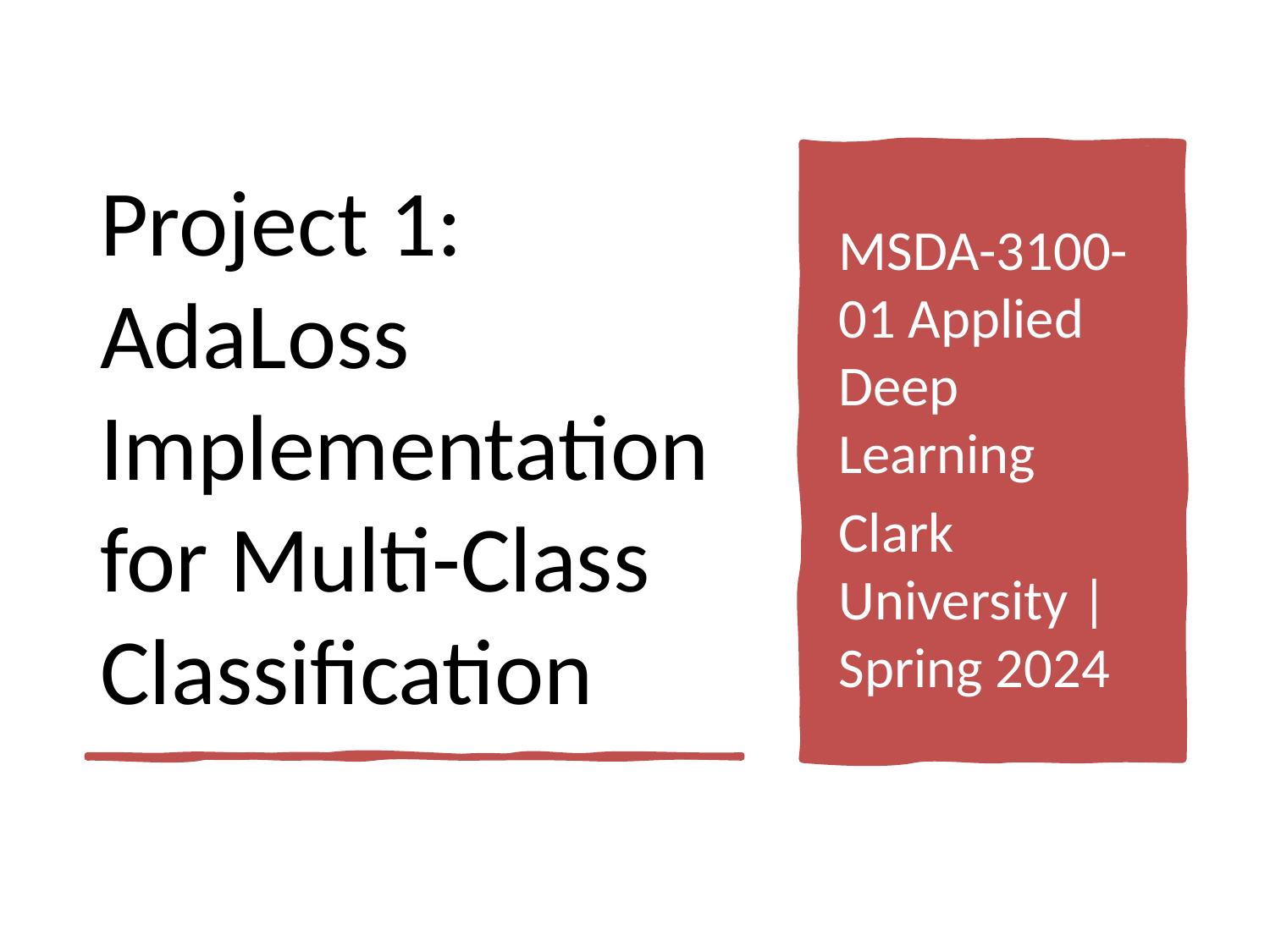

# Project 1: AdaLoss Implementation for Multi-Class Classification
MSDA-3100-01 Applied Deep Learning
Clark University | Spring 2024